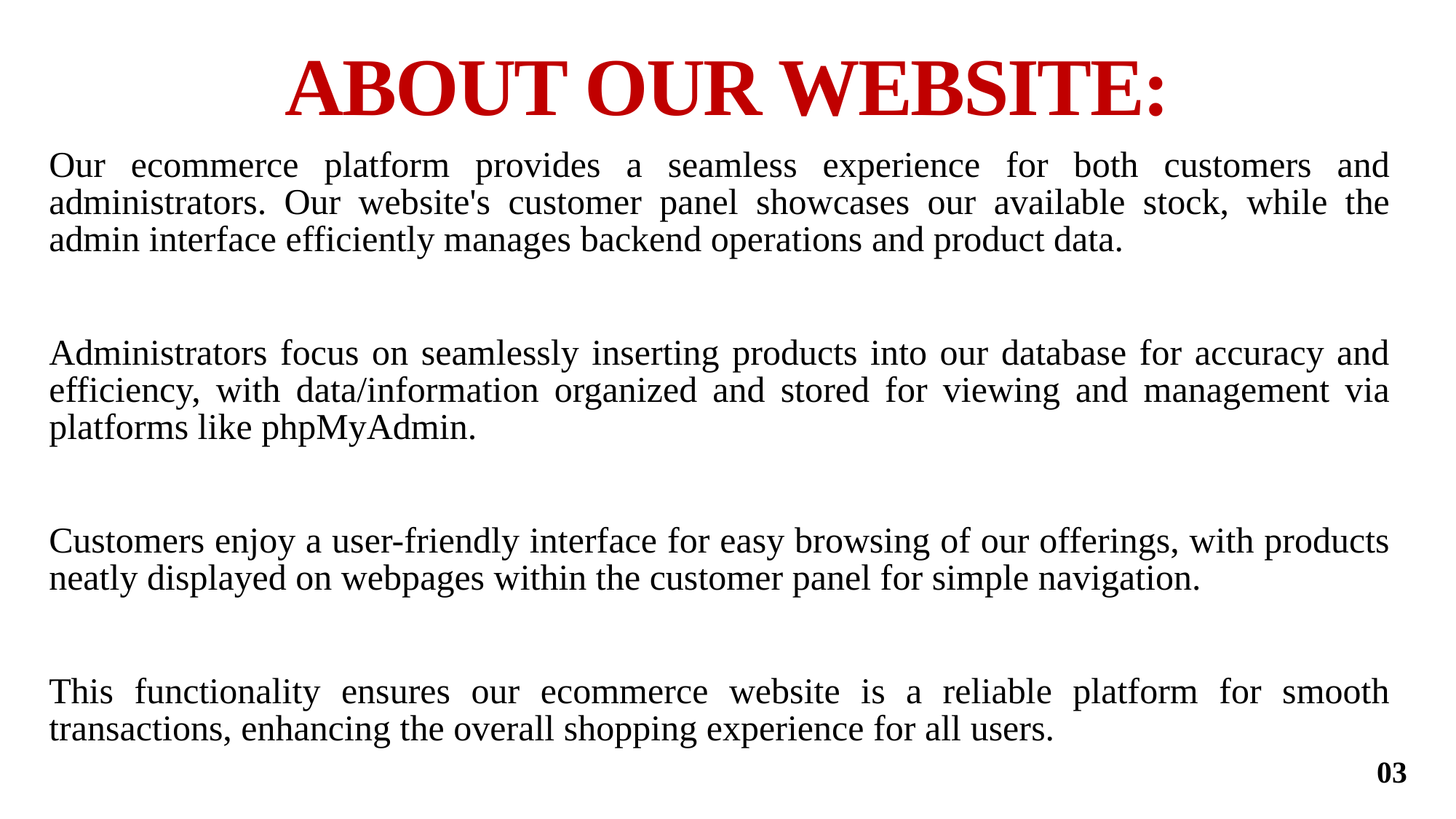

# ABOUT OUR WEBSITE:
Our ecommerce platform provides a seamless experience for both customers and administrators. Our website's customer panel showcases our available stock, while the admin interface efficiently manages backend operations and product data.

Administrators focus on seamlessly inserting products into our database for accuracy and efficiency, with data/information organized and stored for viewing and management via platforms like phpMyAdmin.

Customers enjoy a user-friendly interface for easy browsing of our offerings, with products neatly displayed on webpages within the customer panel for simple navigation.

This functionality ensures our ecommerce website is a reliable platform for smooth transactions, enhancing the overall shopping experience for all users.
03